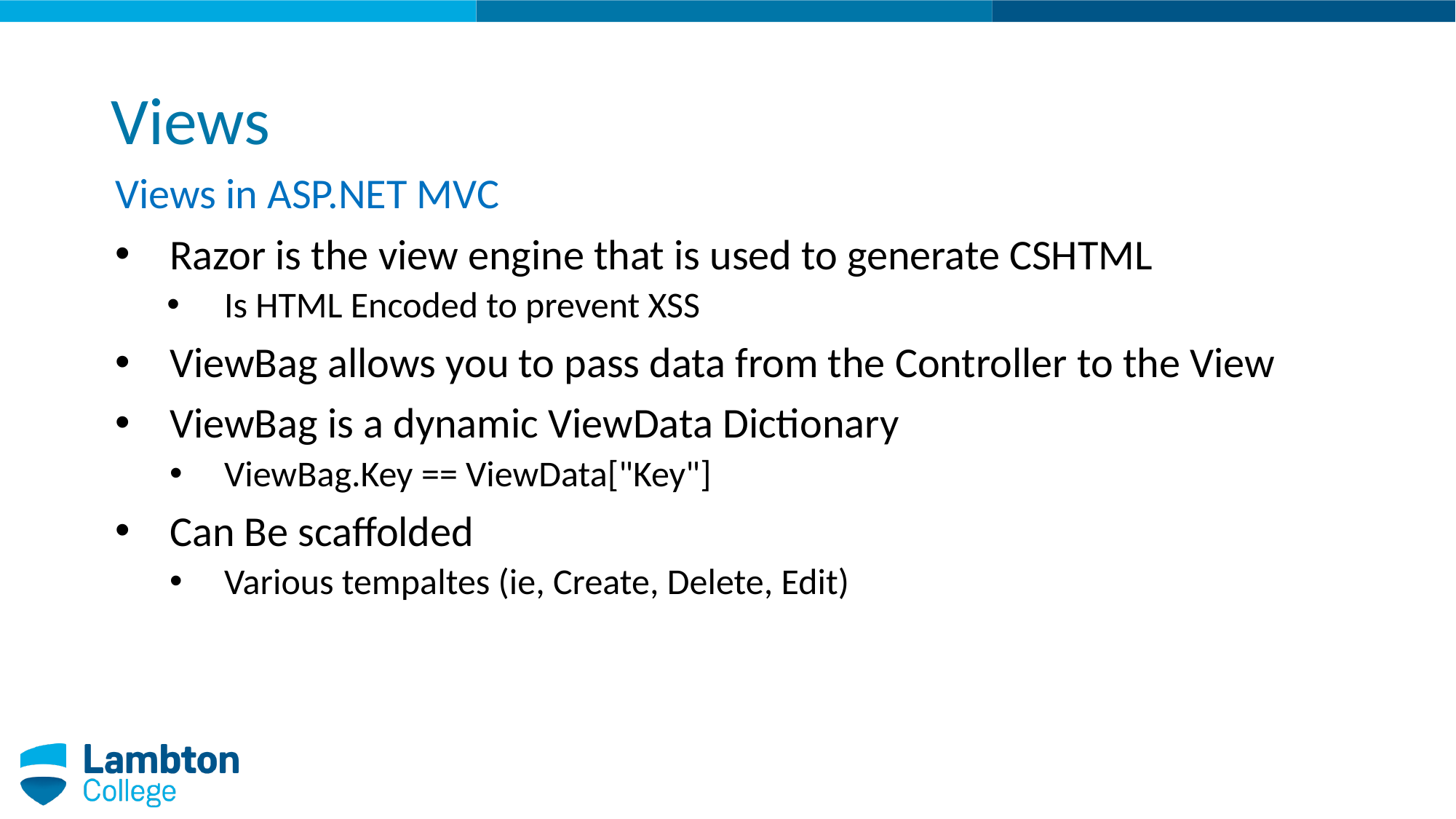

# Views
Views in ASP.NET MVC
Razor is the view engine that is used to generate CSHTML
Is HTML Encoded to prevent XSS
ViewBag allows you to pass data from the Controller to the View
ViewBag is a dynamic ViewData Dictionary
ViewBag.Key == ViewData["Key"]
Can Be scaffolded
Various tempaltes (ie, Create, Delete, Edit)